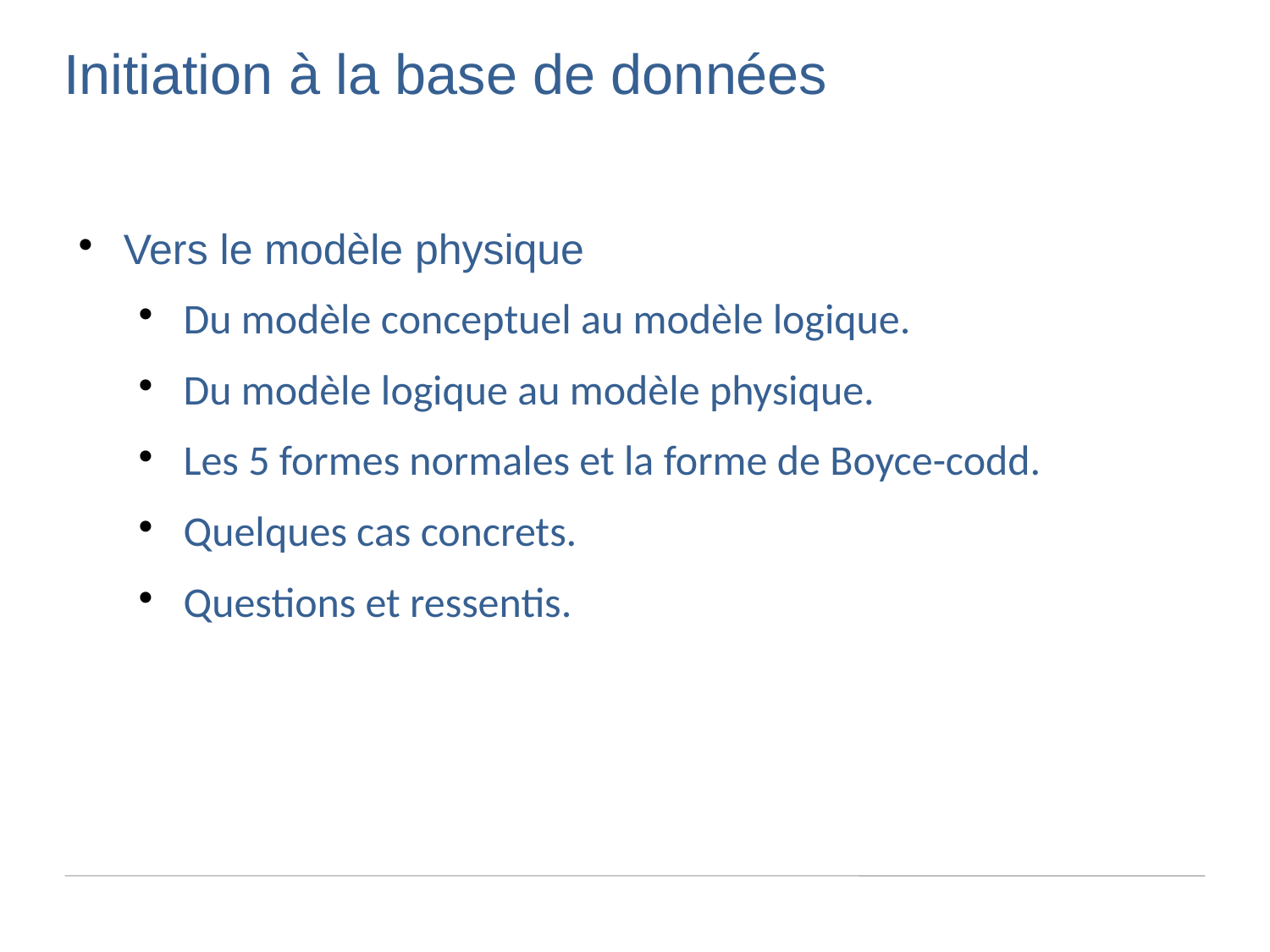

Initiation à la base de données
Vers le modèle physique
Du modèle conceptuel au modèle logique.
Du modèle logique au modèle physique.
Les 5 formes normales et la forme de Boyce-codd.
Quelques cas concrets.
Questions et ressentis.